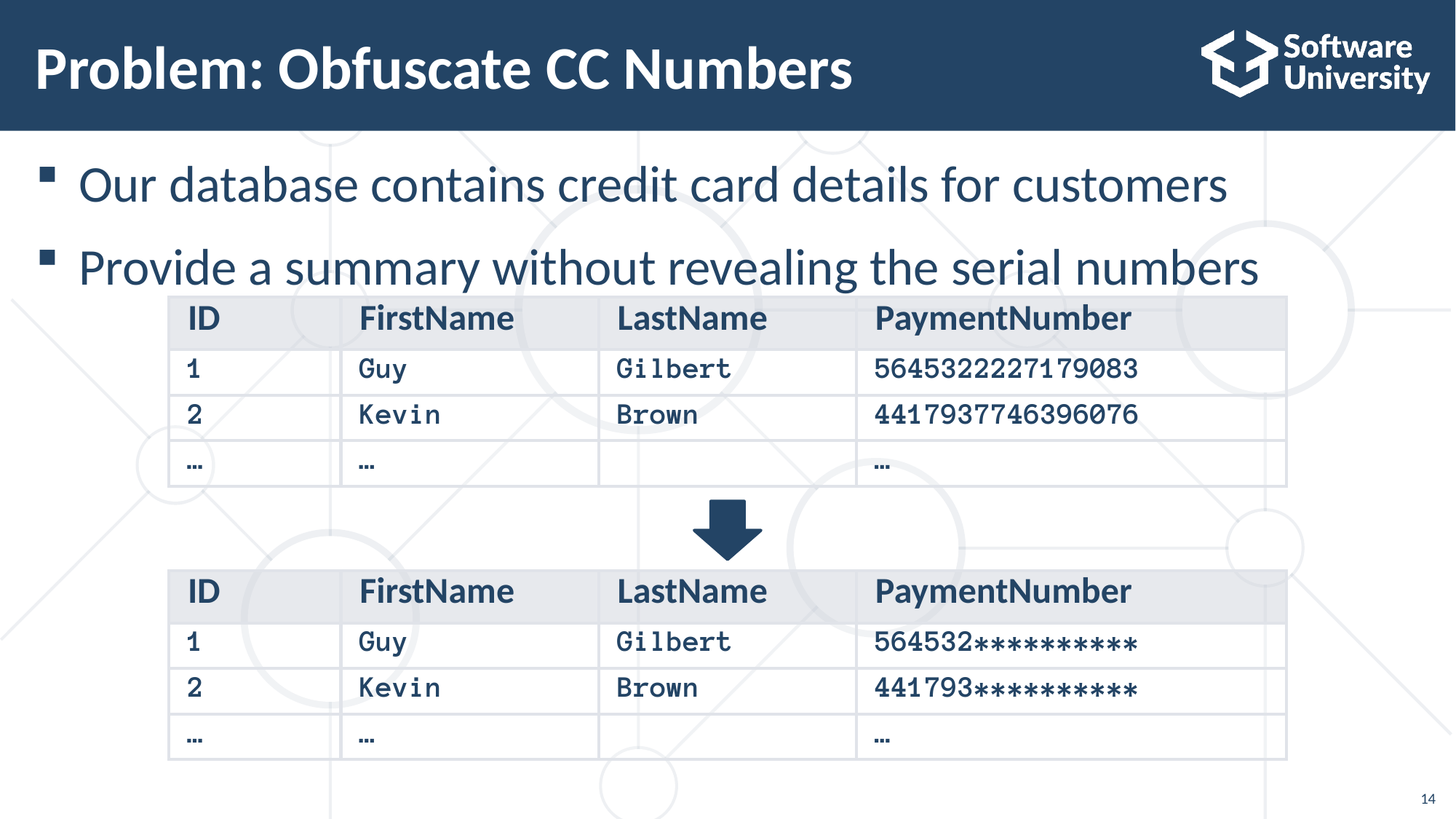

# Problem: Obfuscate CC Numbers
Our database contains credit card details for customers
Provide a summary without revealing the serial numbers
| ID | FirstName | LastName | PaymentNumber |
| --- | --- | --- | --- |
| 1 | Guy | Gilbert | 5645322227179083 |
| 2 | Kevin | Brown | 4417937746396076 |
| … | … |  | … |

| ID | FirstName | LastName | PaymentNumber |
| --- | --- | --- | --- |
| 1 | Guy | Gilbert | 564532\*\*\*\*\*\*\*\*\*\* |
| 2 | Kevin | Brown | 441793\*\*\*\*\*\*\*\*\*\* |
| … | … |  | … |
14